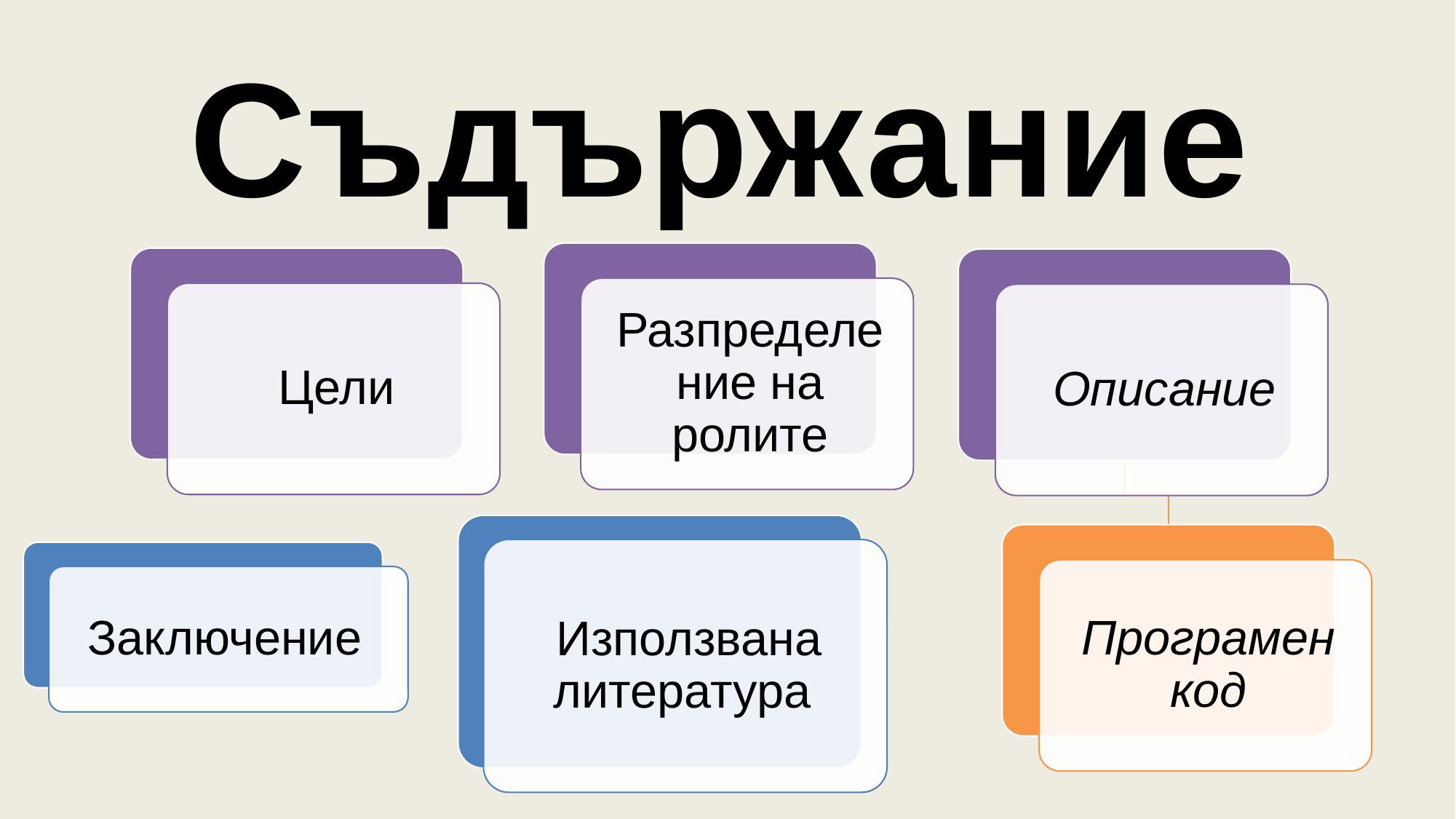

# Съдържание
Цели
Разпределение на ролите
Описание
Програмен код
Заключение
Използвана литература